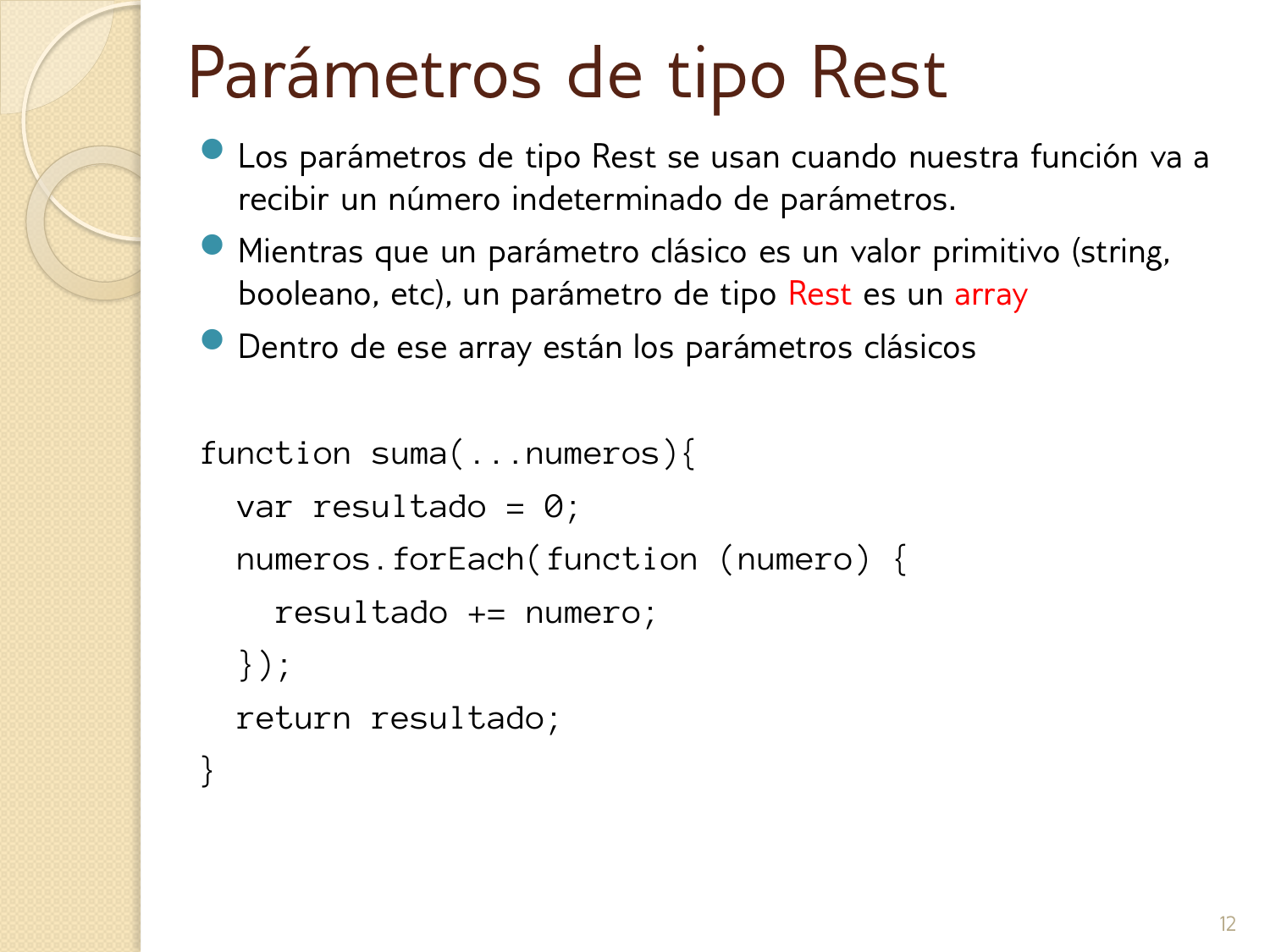

12
# Parámetros de tipo Rest
Los parámetros de tipo Rest se usan cuando nuestra función va a recibir un número indeterminado de parámetros.
Mientras que un parámetro clásico es un valor primitivo (string, booleano, etc), un parámetro de tipo Rest es un array
Dentro de ese array están los parámetros clásicos

function suma(...numeros){
  var resultado = 0;
  numeros.forEach(function (numero) {
    resultado += numero;
  });
  return resultado;
}